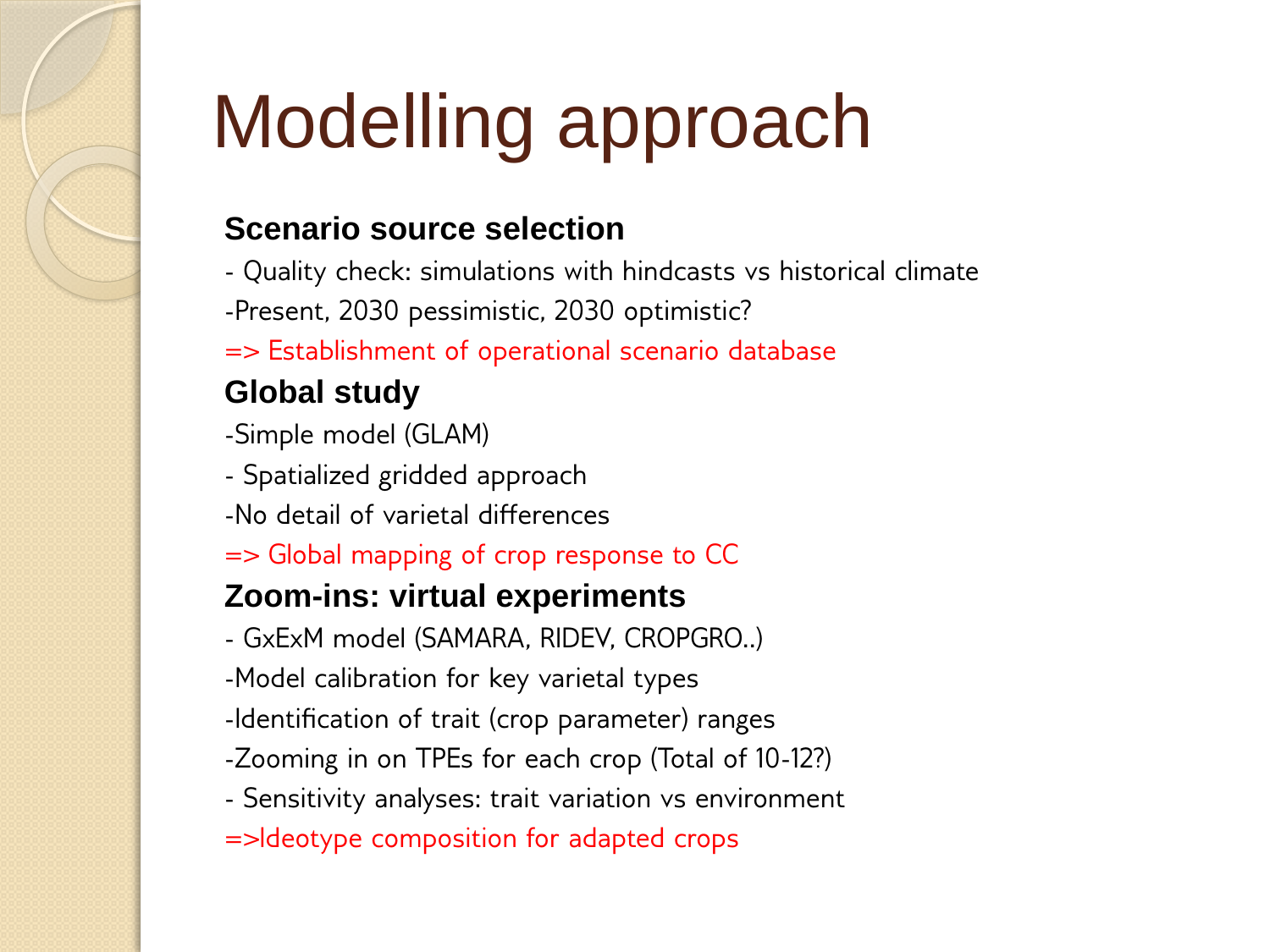

# Modelling approach
Scenario source selection
- Quality check: simulations with hindcasts vs historical climate
-Present, 2030 pessimistic, 2030 optimistic?
=> Establishment of operational scenario database
Global study
-Simple model (GLAM)
- Spatialized gridded approach
-No detail of varietal differences
=> Global mapping of crop response to CC
Zoom-ins: virtual experiments
- GxExM model (SAMARA, RIDEV, CROPGRO..)
-Model calibration for key varietal types
-Identification of trait (crop parameter) ranges
-Zooming in on TPEs for each crop (Total of 10-12?)
- Sensitivity analyses: trait variation vs environment
=>Ideotype composition for adapted crops